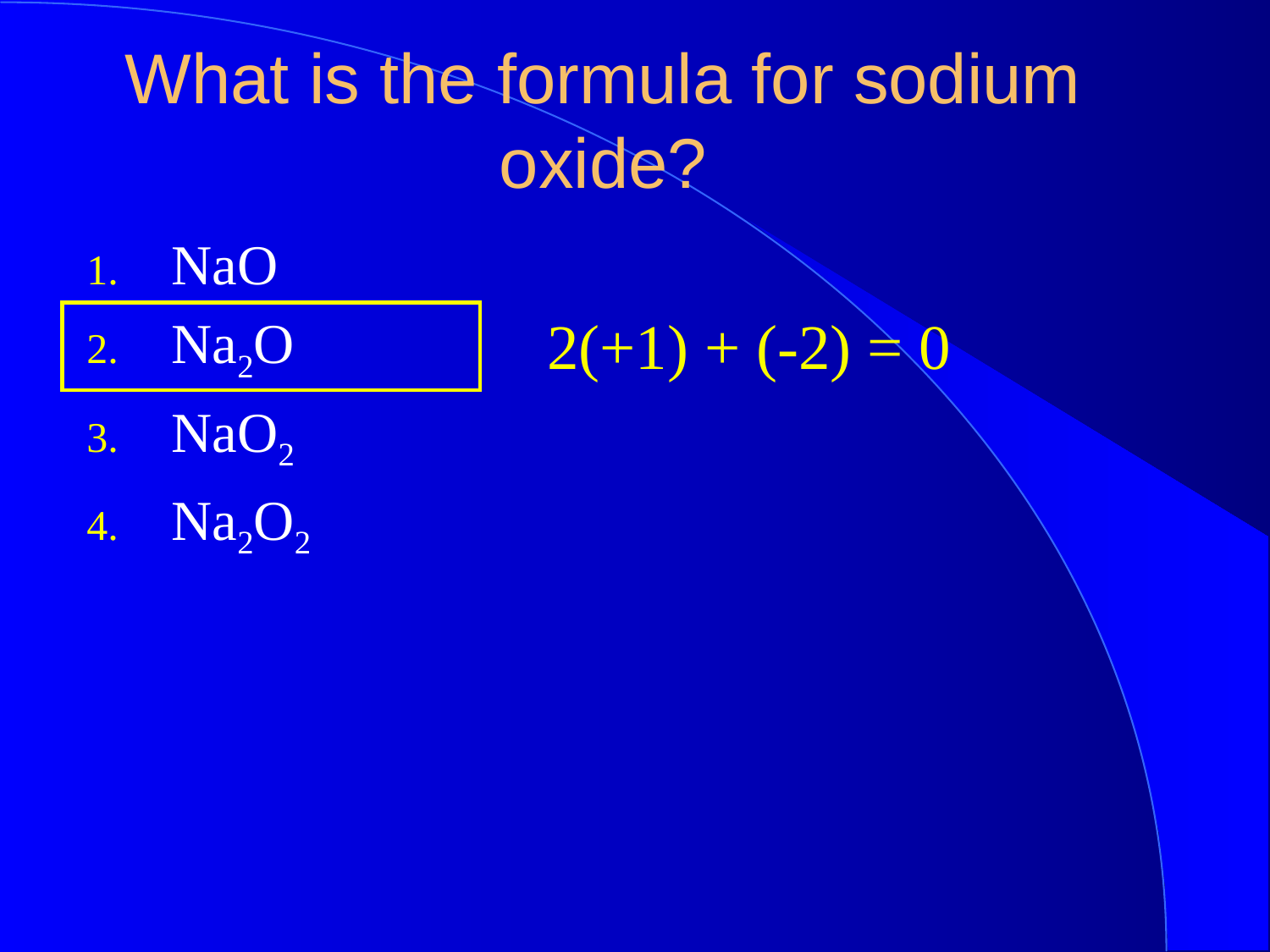

What is the formula for sodium oxide?
NaO
Na2O
NaO2
Na2O2
2(+1) + (-2) = 0